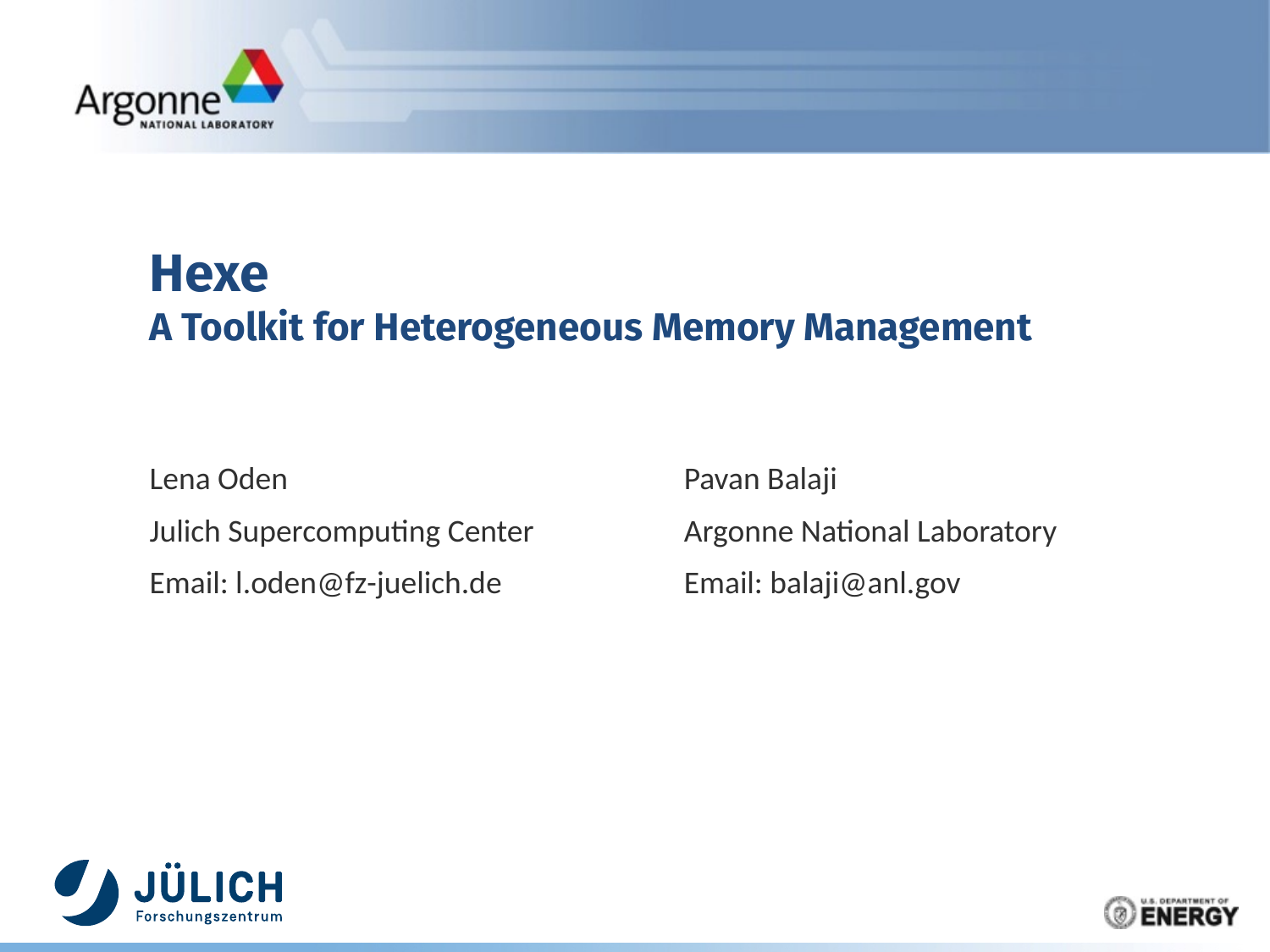

# Hexe A Toolkit for Heterogeneous Memory Management
Lena Oden
Julich Supercomputing Center
Email: l.oden@fz-juelich.de
Pavan Balaji
Argonne National Laboratory
Email: balaji@anl.gov